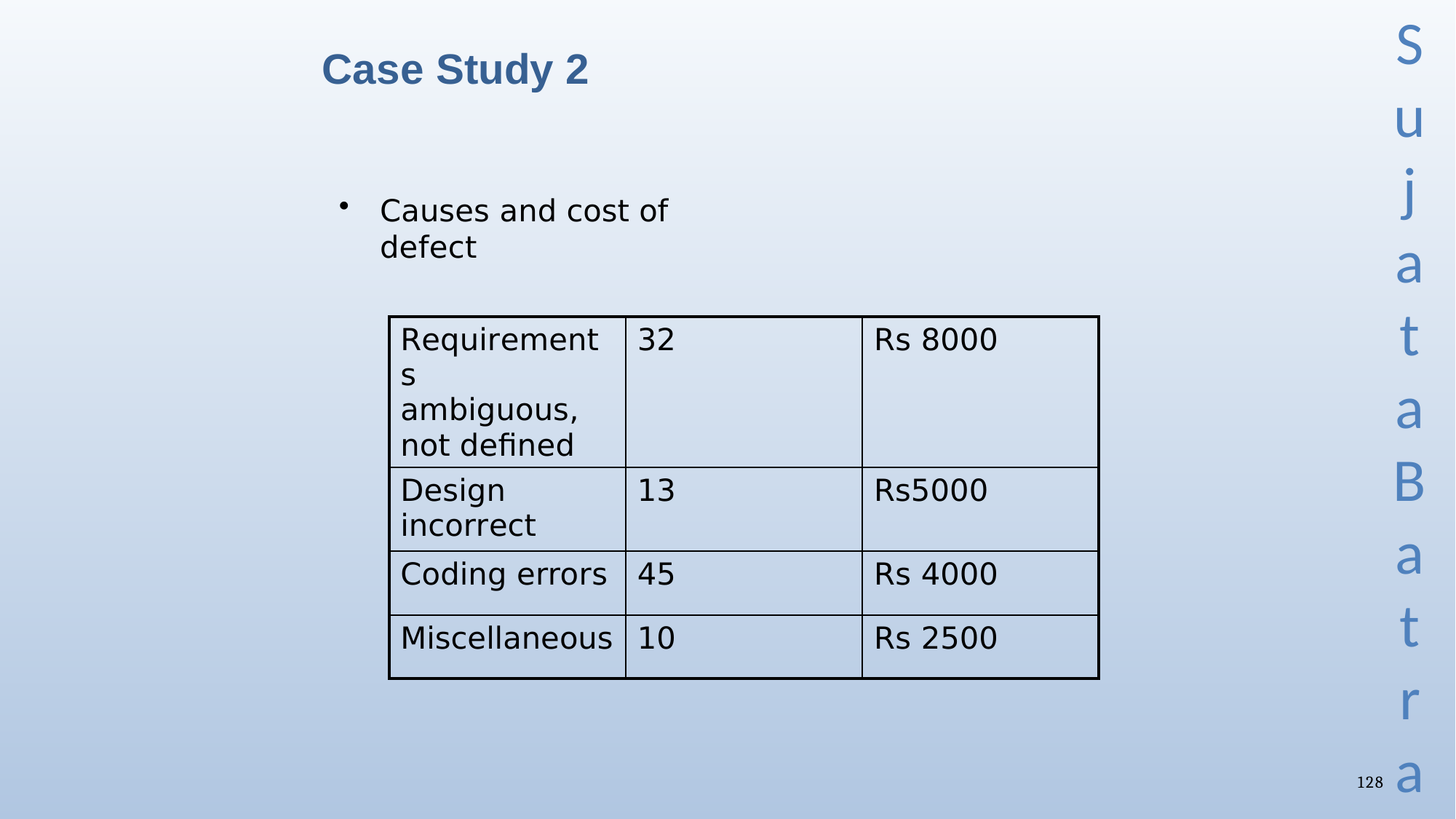

# Case Study 2
Causes and cost of defect
| Requirements ambiguous, not defined | 32 | Rs 8000 |
| --- | --- | --- |
| Design incorrect | 13 | Rs5000 |
| Coding errors | 45 | Rs 4000 |
| Miscellaneous | 10 | Rs 2500 |